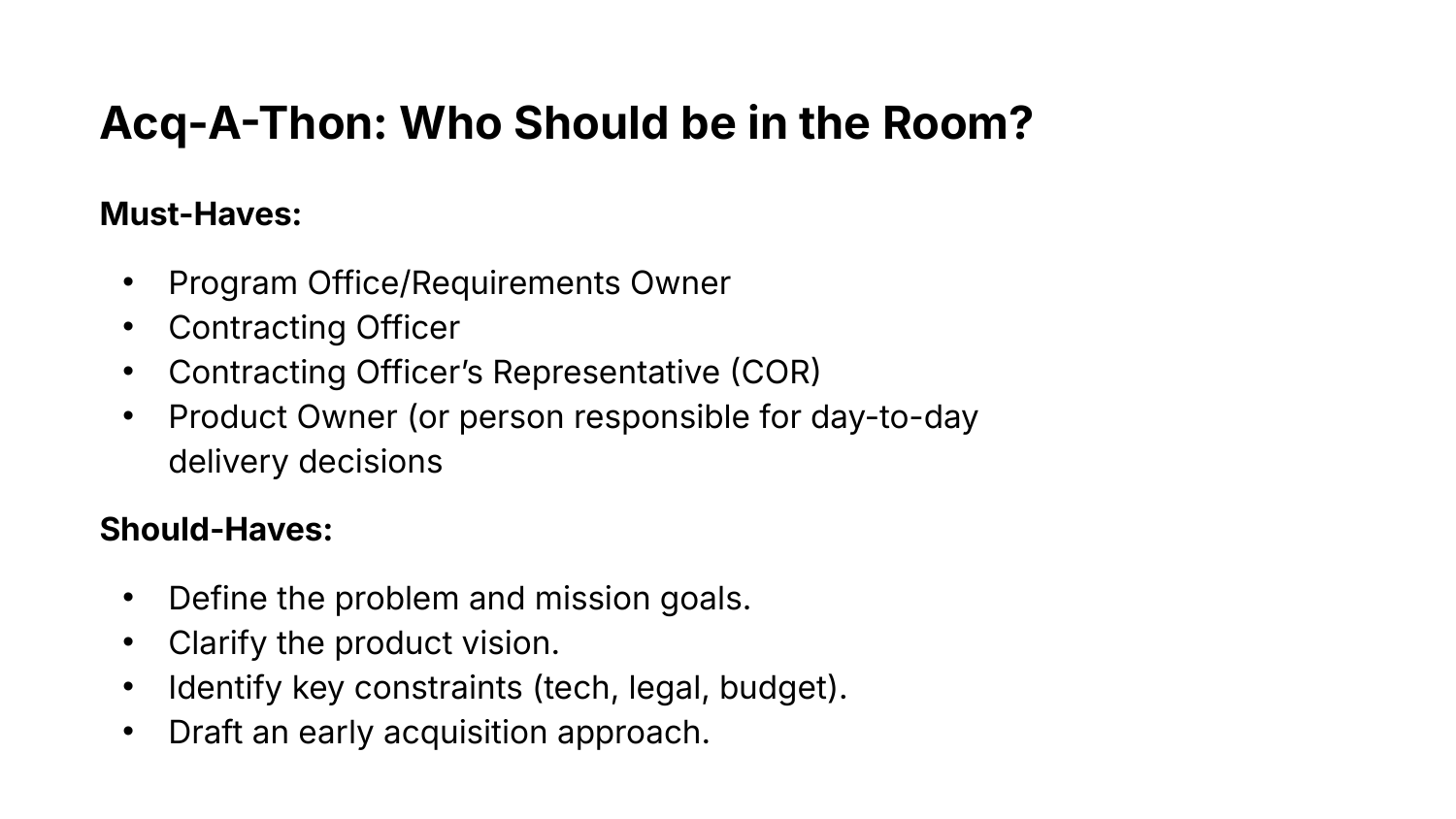

Acq-A-Thon: Who Should be in the Room?

Must-Haves:
Program Office/Requirements Owner
Contracting Officer
Contracting Officer’s Representative (COR)
Product Owner (or person responsible for day-to-day delivery decisions
Should-Haves:
Define the problem and mission goals.
Clarify the product vision.
Identify key constraints (tech, legal, budget).
Draft an early acquisition approach.